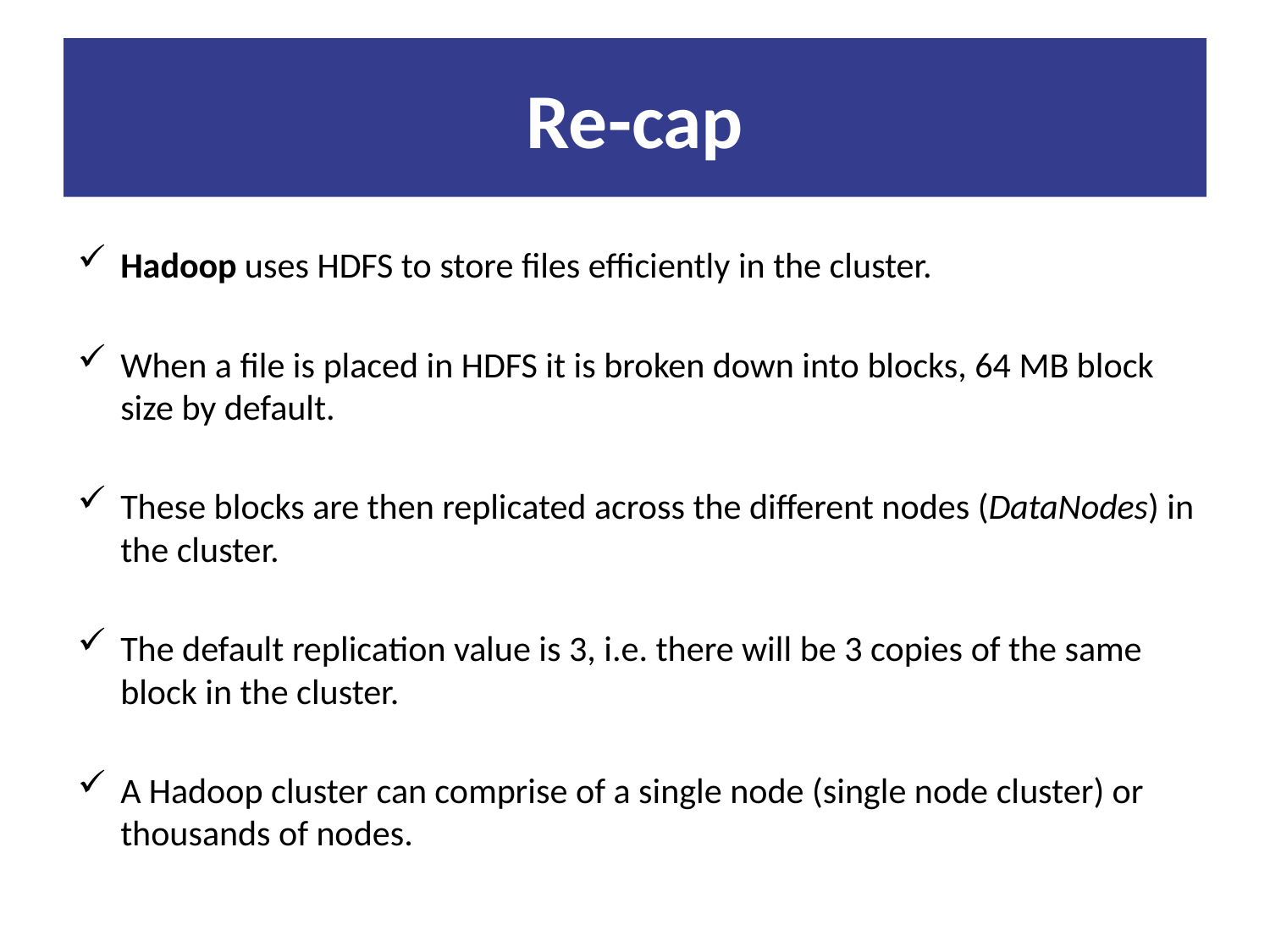

# Re-cap
Hadoop uses HDFS to store files efficiently in the cluster.

When a file is placed in HDFS it is broken down into blocks, 64 MB block size by default.

These blocks are then replicated across the different nodes (DataNodes) in the cluster.

The default replication value is 3, i.e. there will be 3 copies of the same block in the cluster.

A Hadoop cluster can comprise of a single node (single node cluster) or thousands of nodes.